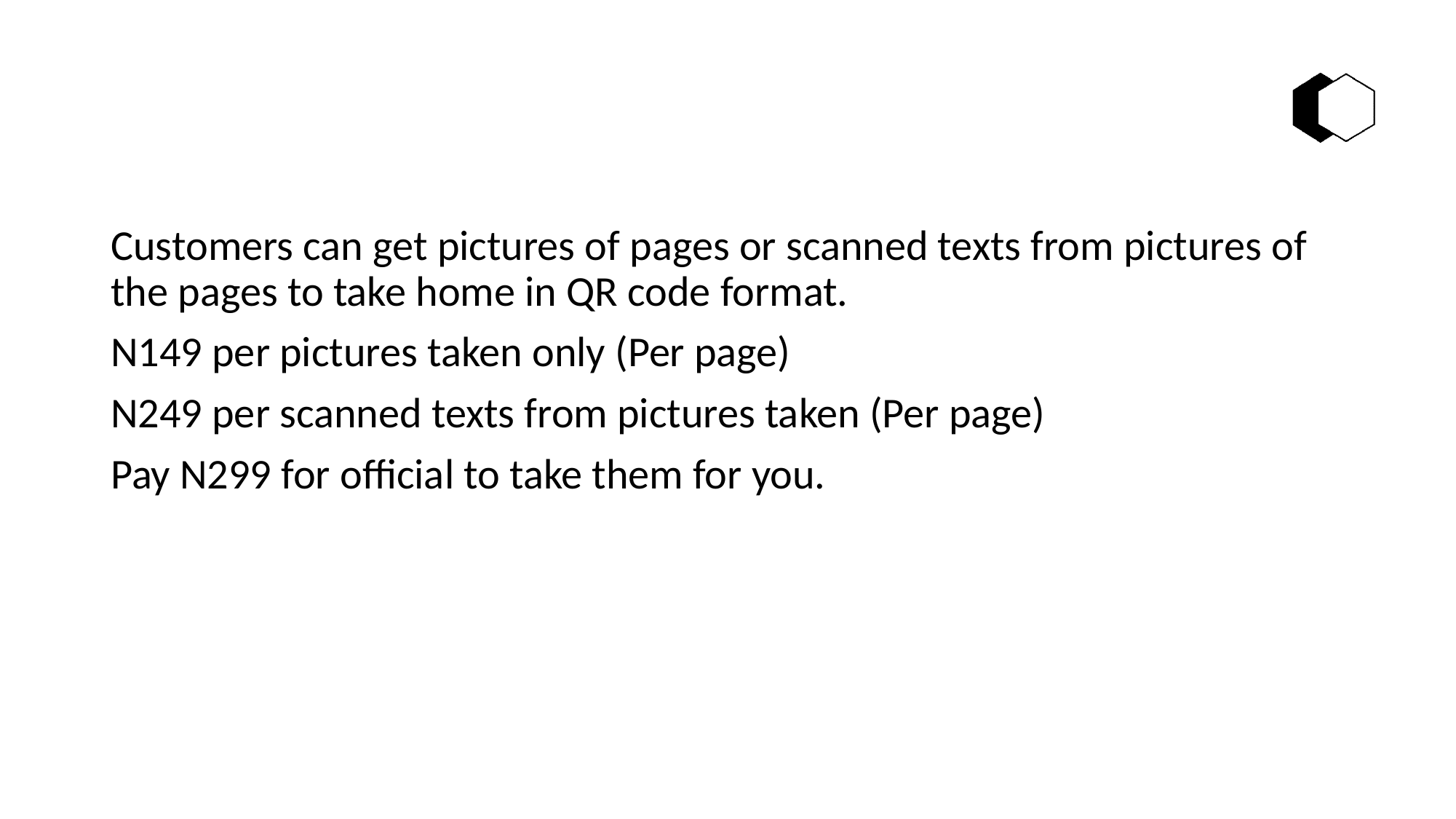

#
Customers can get pictures of pages or scanned texts from pictures of the pages to take home in QR code format.
N149 per pictures taken only (Per page)
N249 per scanned texts from pictures taken (Per page)
Pay N299 for official to take them for you.